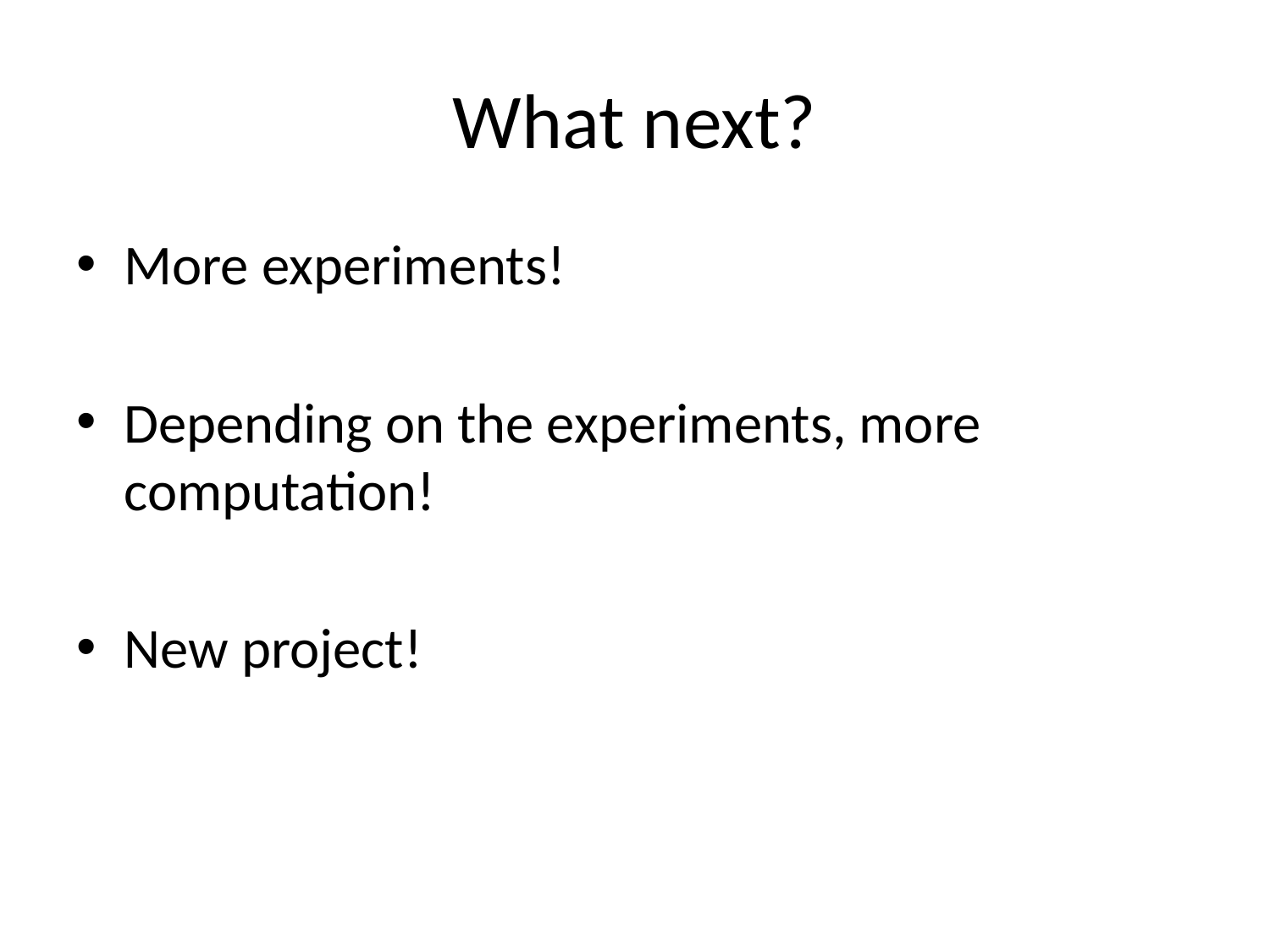

# What next?
More experiments!

Depending on the experiments, more computation!

New project!